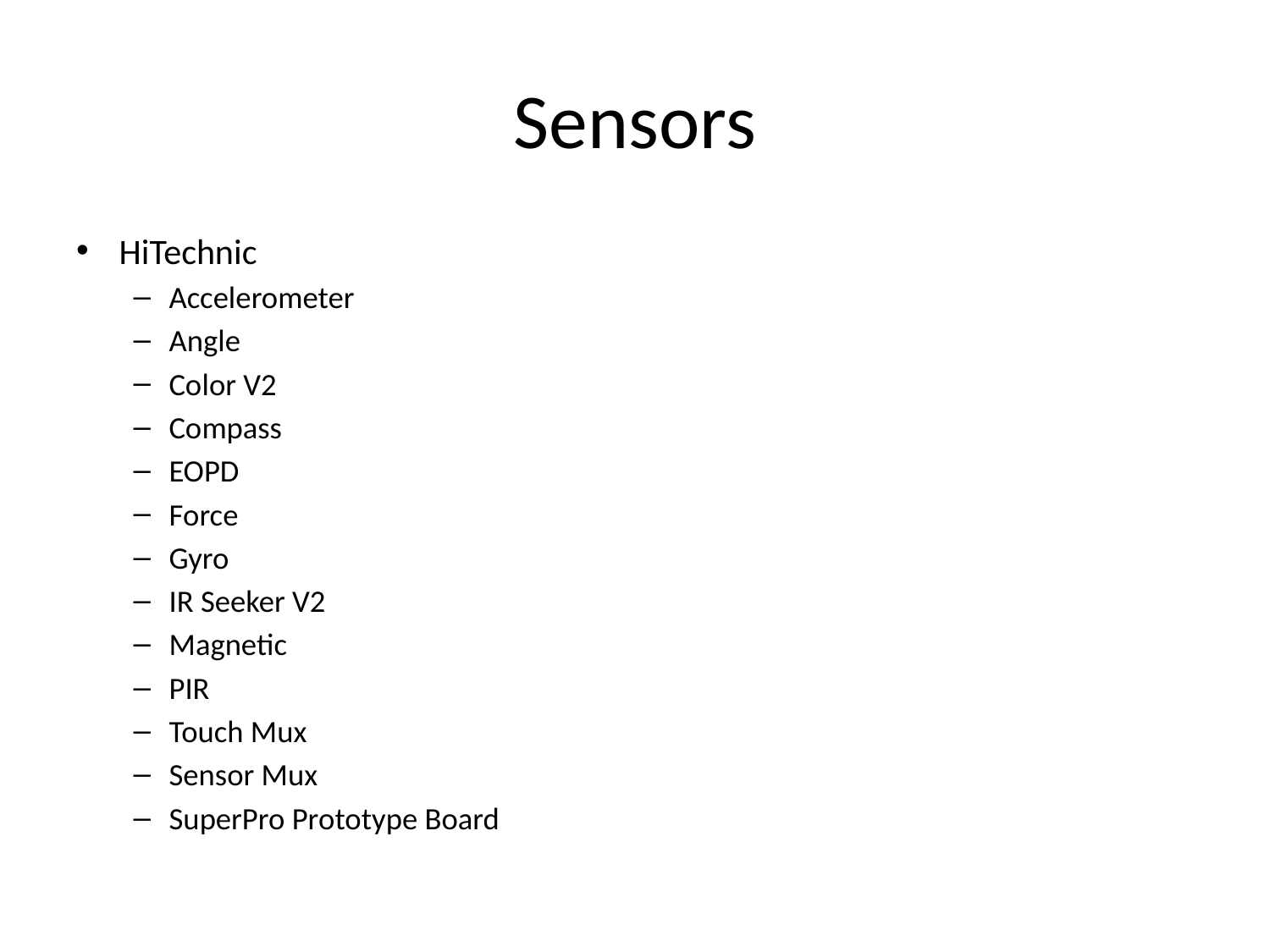

# Sensors
HiTechnic
Accelerometer
Angle
Color V2
Compass
EOPD
Force
Gyro
IR Seeker V2
Magnetic
PIR
Touch Mux
Sensor Mux
SuperPro Prototype Board